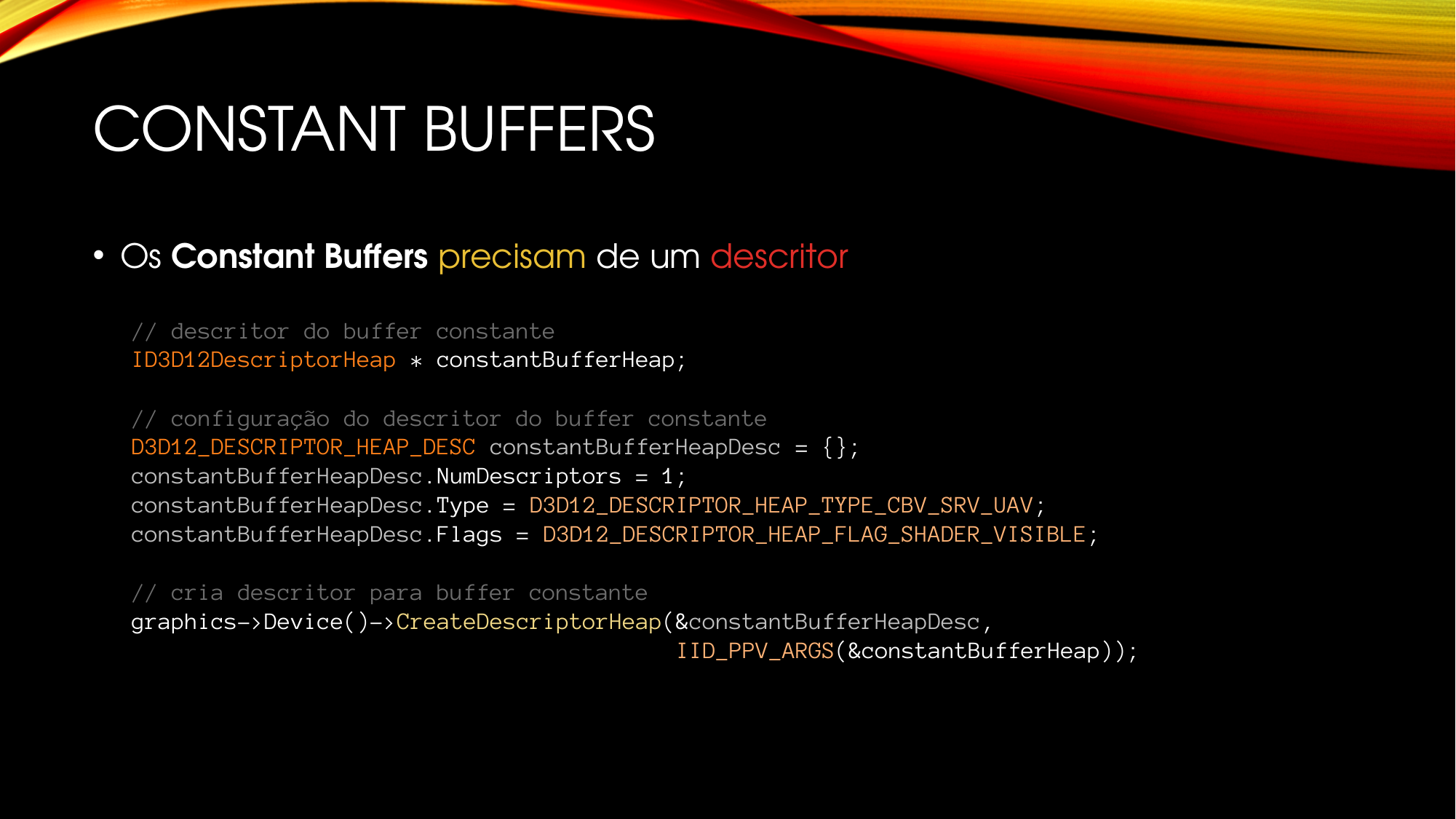

# Constant Buffers
Os Constant Buffers precisam de um descritor
// descritor do buffer constante
ID3D12DescriptorHeap * constantBufferHeap;
// configuração do descritor do buffer constante
D3D12_DESCRIPTOR_HEAP_DESC constantBufferHeapDesc = {};
constantBufferHeapDesc.NumDescriptors = 1;
constantBufferHeapDesc.Type = D3D12_DESCRIPTOR_HEAP_TYPE_CBV_SRV_UAV;
constantBufferHeapDesc.Flags = D3D12_DESCRIPTOR_HEAP_FLAG_SHADER_VISIBLE;

// cria descritor para buffer constante
graphics->Device()->CreateDescriptorHeap(&constantBufferHeapDesc,
                                         IID_PPV_ARGS(&constantBufferHeap));